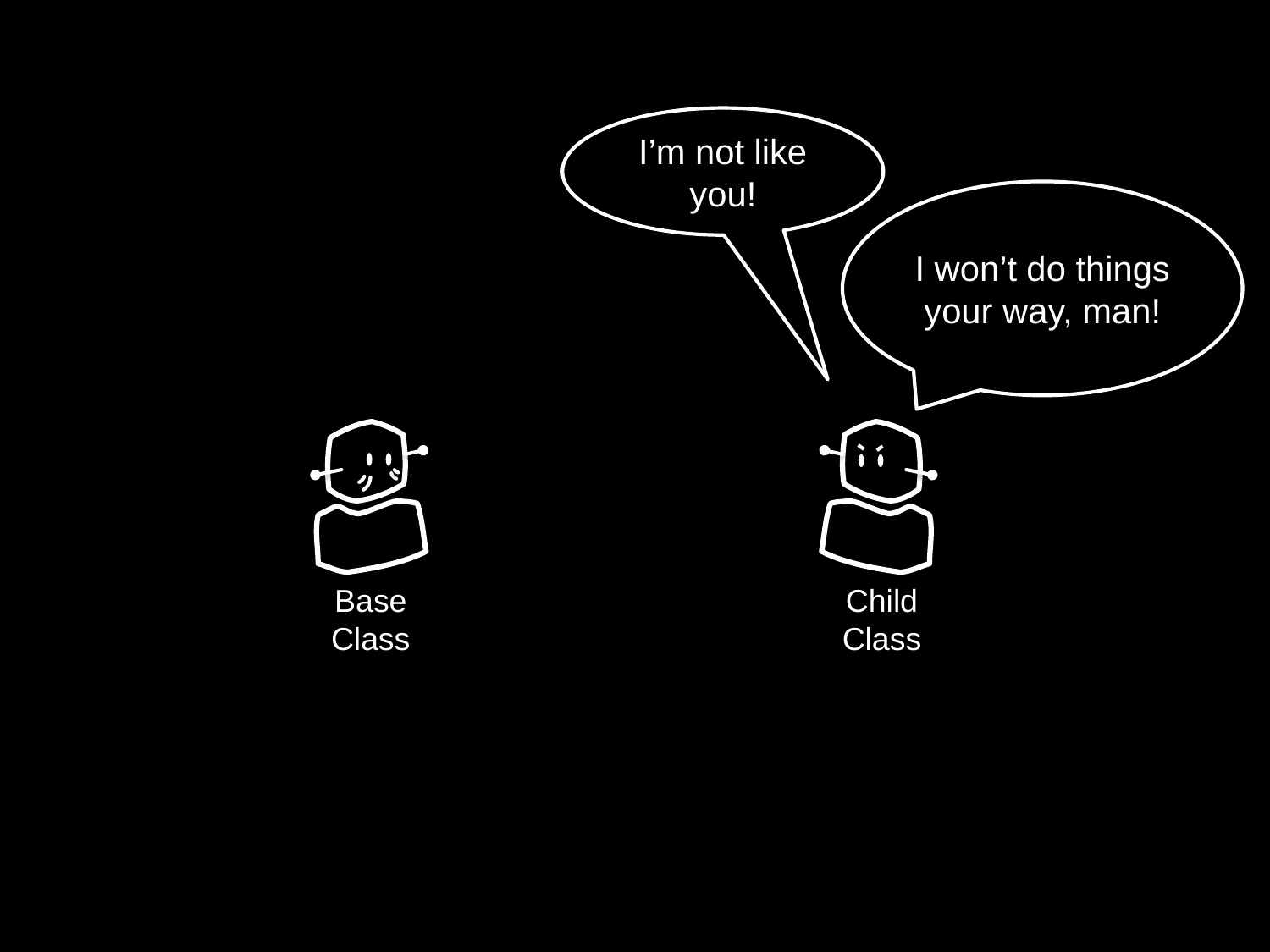

I’m not like you!
I won’t do things your way, man!

Base
Class
Child Class